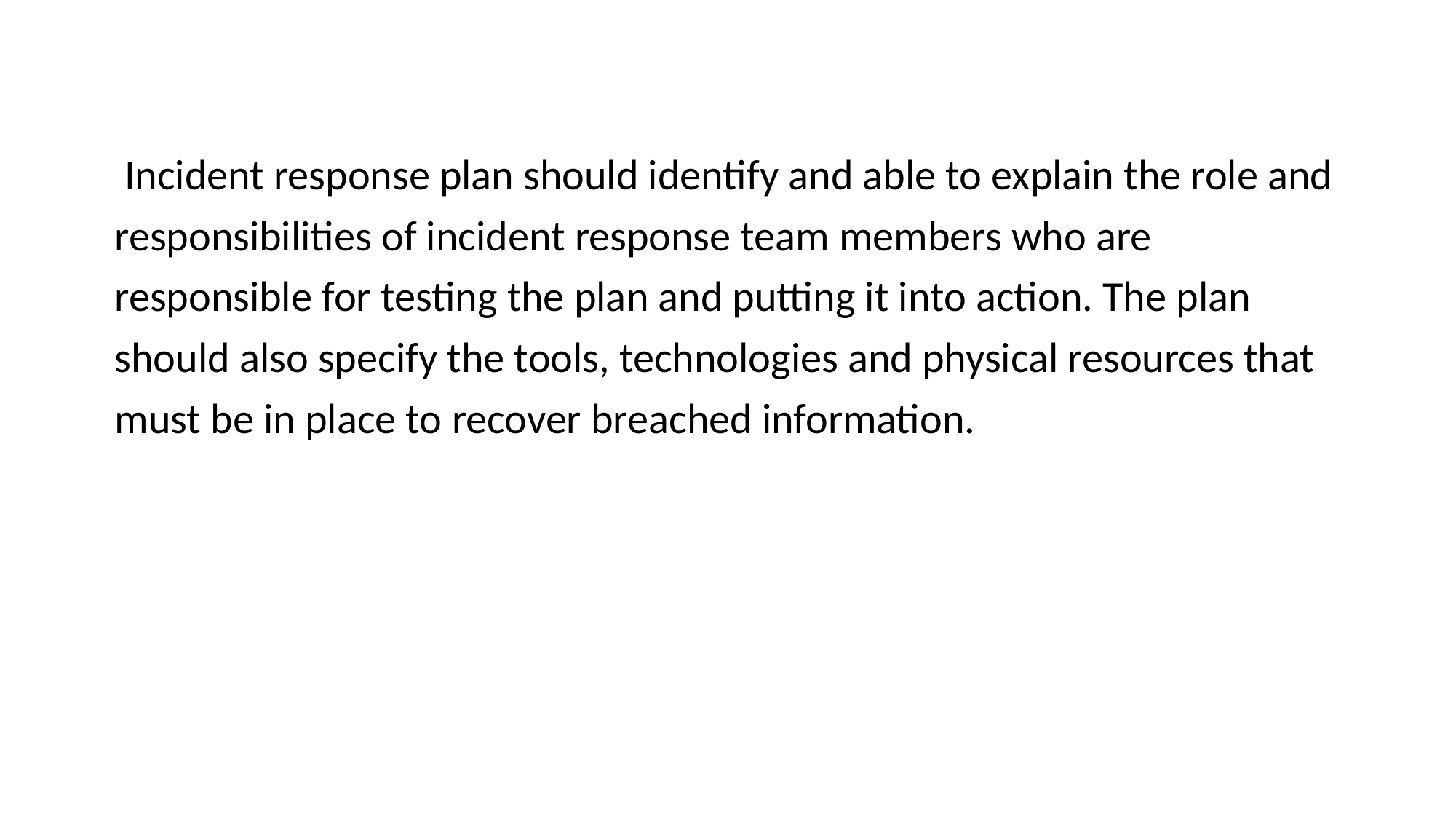

Incident response plan should identify and able to explain the role and
responsibilities of incident response team members who are
responsible for testing the plan and putting it into action. The plan
should also specify the tools, technologies and physical resources that
must be in place to recover breached information.